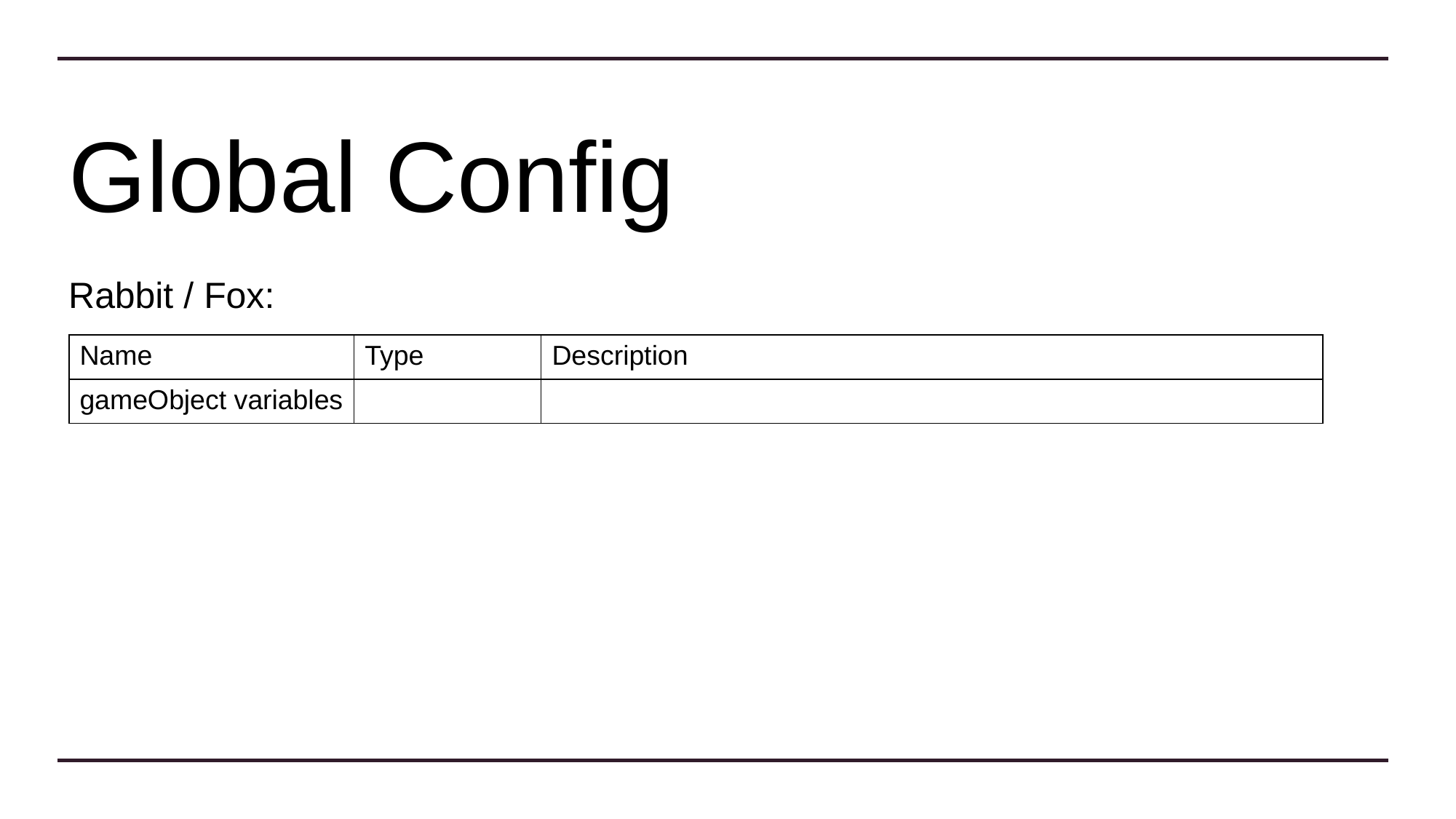

# Global Config
Rabbit / Fox:

| Name | Type | Description |
| --- | --- | --- |
| gameObject variables |  |  |